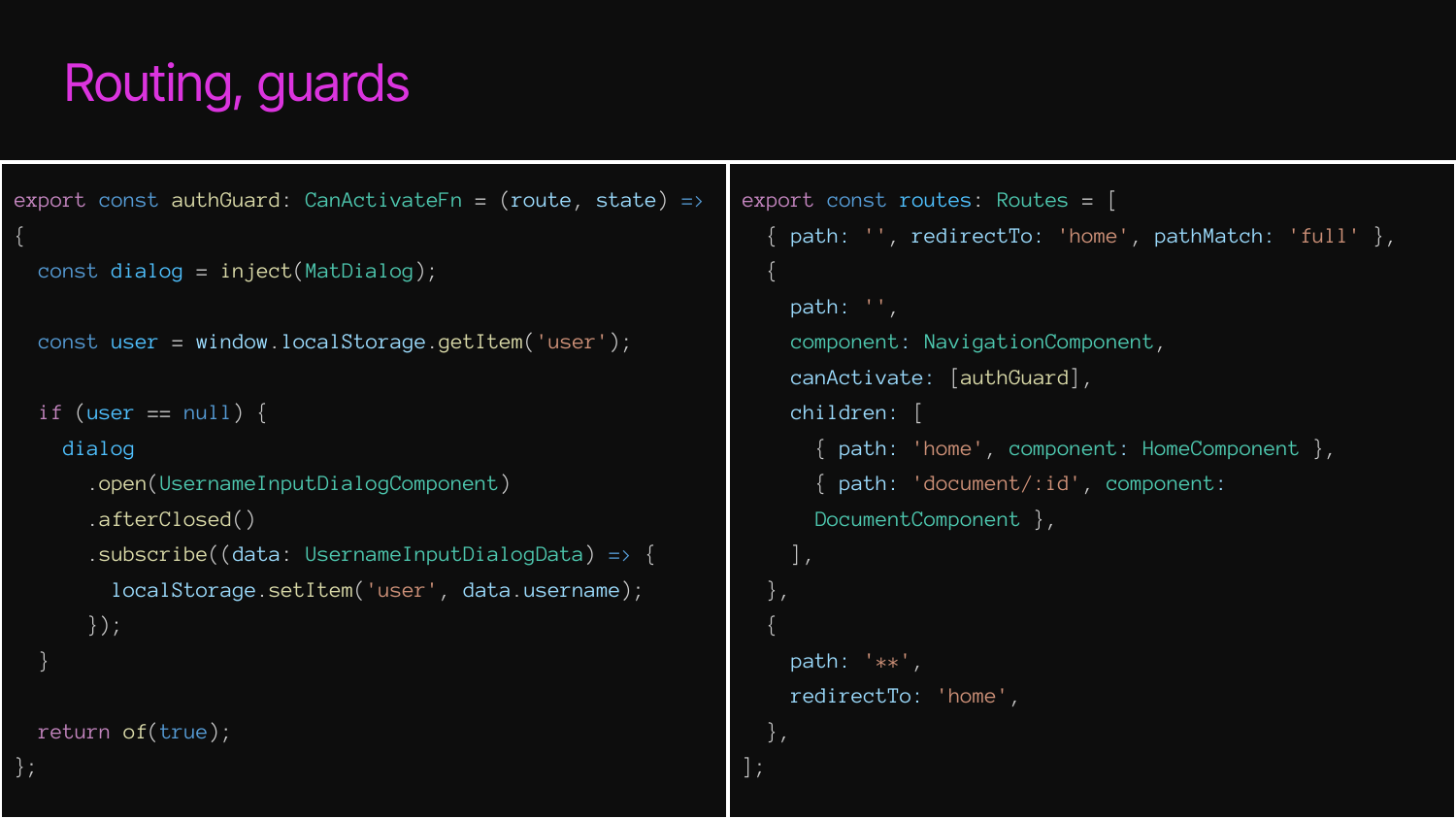

# Routing, guards
export const authGuard: CanActivateFn = (route, state) => {
  const dialog = inject(MatDialog);

  const user = window.localStorage.getItem('user');

  if (user == null) {
    dialog
      .open(UsernameInputDialogComponent)
      .afterClosed()
      .subscribe((data: UsernameInputDialogData) => {
        localStorage.setItem('user', data.username);
      });
  }

  return of(true);
};

export const routes: Routes = [
  { path: '', redirectTo: 'home', pathMatch: 'full' },
  {
    path: '',
    component: NavigationComponent,
    canActivate: [authGuard],
    children: [
      { path: 'home', component: HomeComponent },
      { path: 'document/:id', component:
DocumentComponent },
    ],
  },
  {
    path: '**',
    redirectTo: 'home',
  },
];